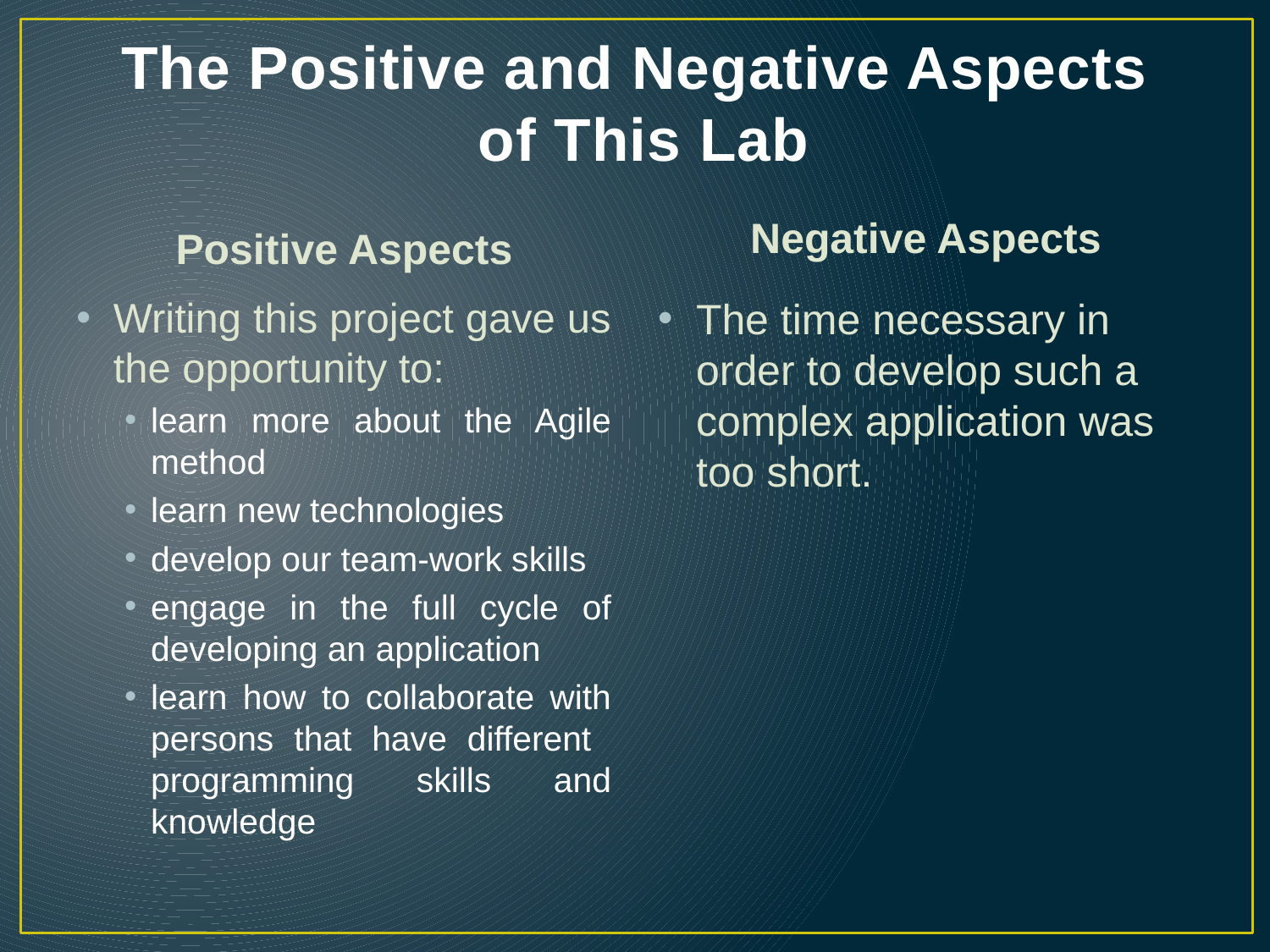

# The Positive and Negative Aspects of This Lab
Negative Aspects
Positive Aspects
Writing this project gave us the opportunity to:
learn more about the Agile method
learn new technologies
develop our team-work skills
engage in the full cycle of developing an application
learn how to collaborate with persons that have different  programming skills and knowledge

The time necessary in order to develop such a complex application was too short.